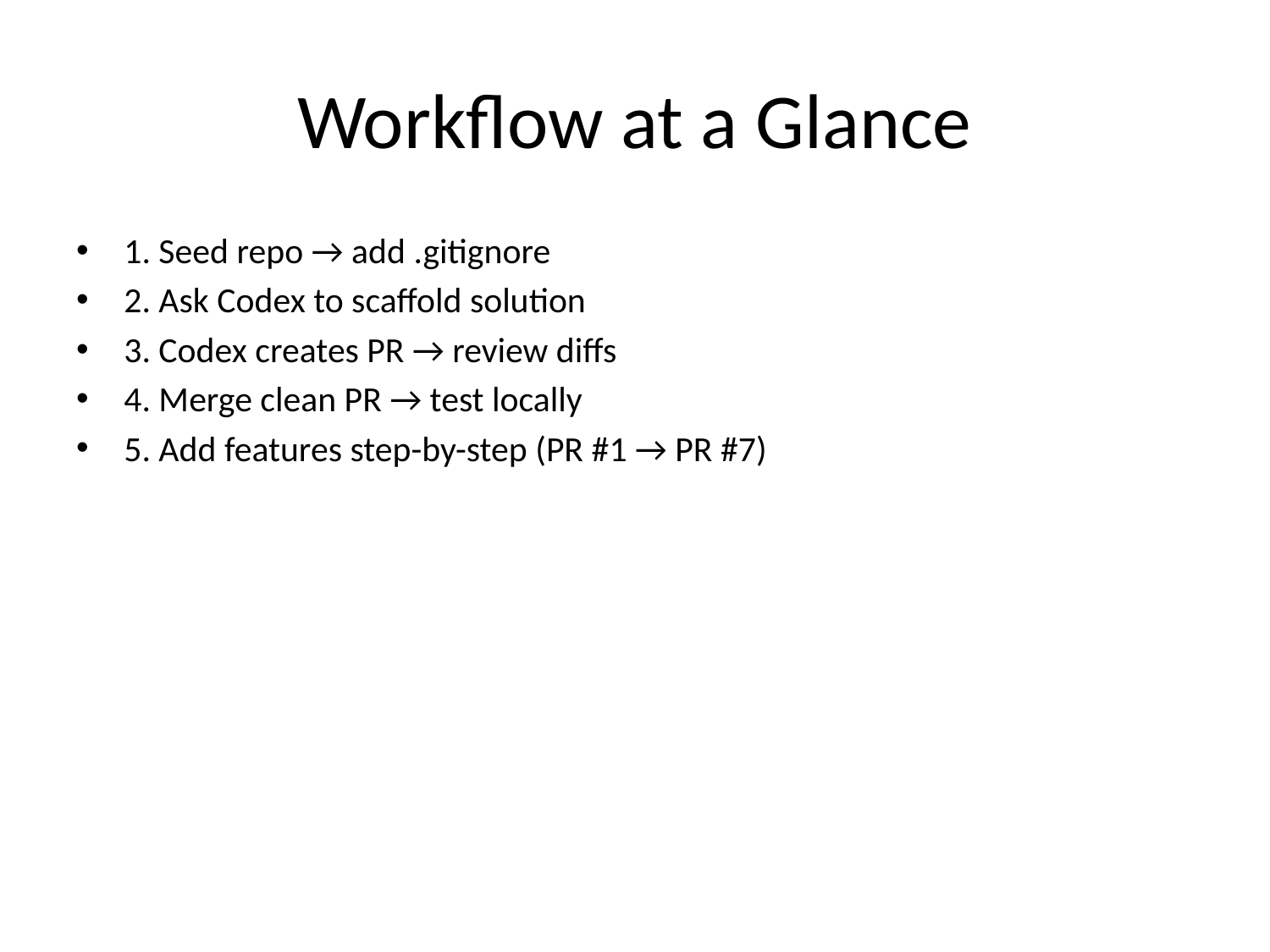

# Workflow at a Glance
1. Seed repo → add .gitignore
2. Ask Codex to scaffold solution
3. Codex creates PR → review diffs
4. Merge clean PR → test locally
5. Add features step-by-step (PR #1 → PR #7)